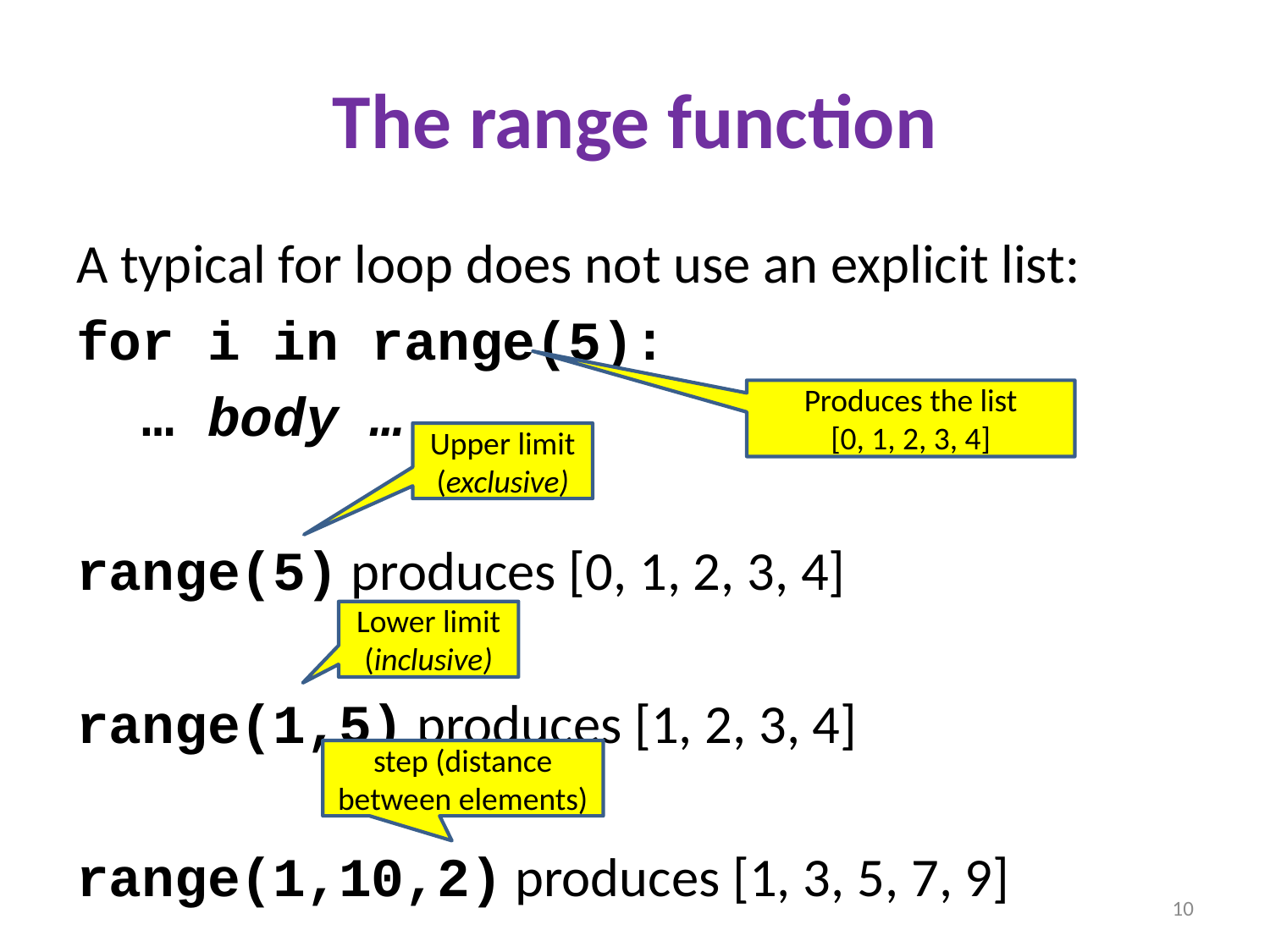

# The range function
A typical for loop does not use an explicit list:
for i in range(5):
  … body …

range(5) produces [0, 1, 2, 3, 4]

range(1,5) produces [1, 2, 3, 4]

range(1,10,2) produces [1, 3, 5, 7, 9]

Produces the list
[0, 1, 2, 3, 4]
Upper limit (exclusive)
Lower limit (inclusive)
step (distance between elements)
10